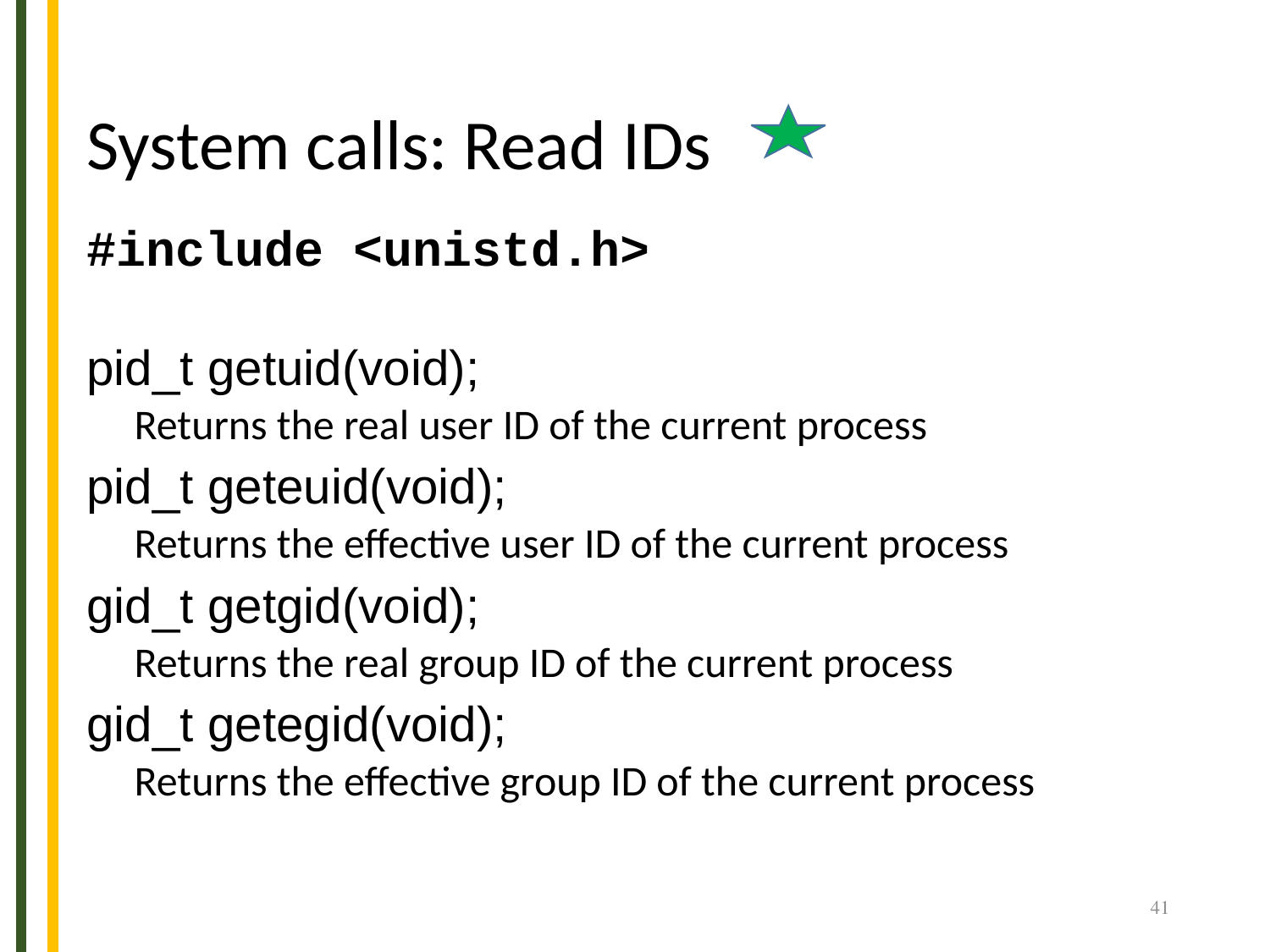

# System calls: Read IDs

#include <unistd.h>

pid_t getuid(void);
Returns the real user ID of the current process
pid_t geteuid(void);
Returns the effective user ID of the current process
gid_t getgid(void);
Returns the real group ID of the current process
gid_t getegid(void);
Returns the effective group ID of the current process
41